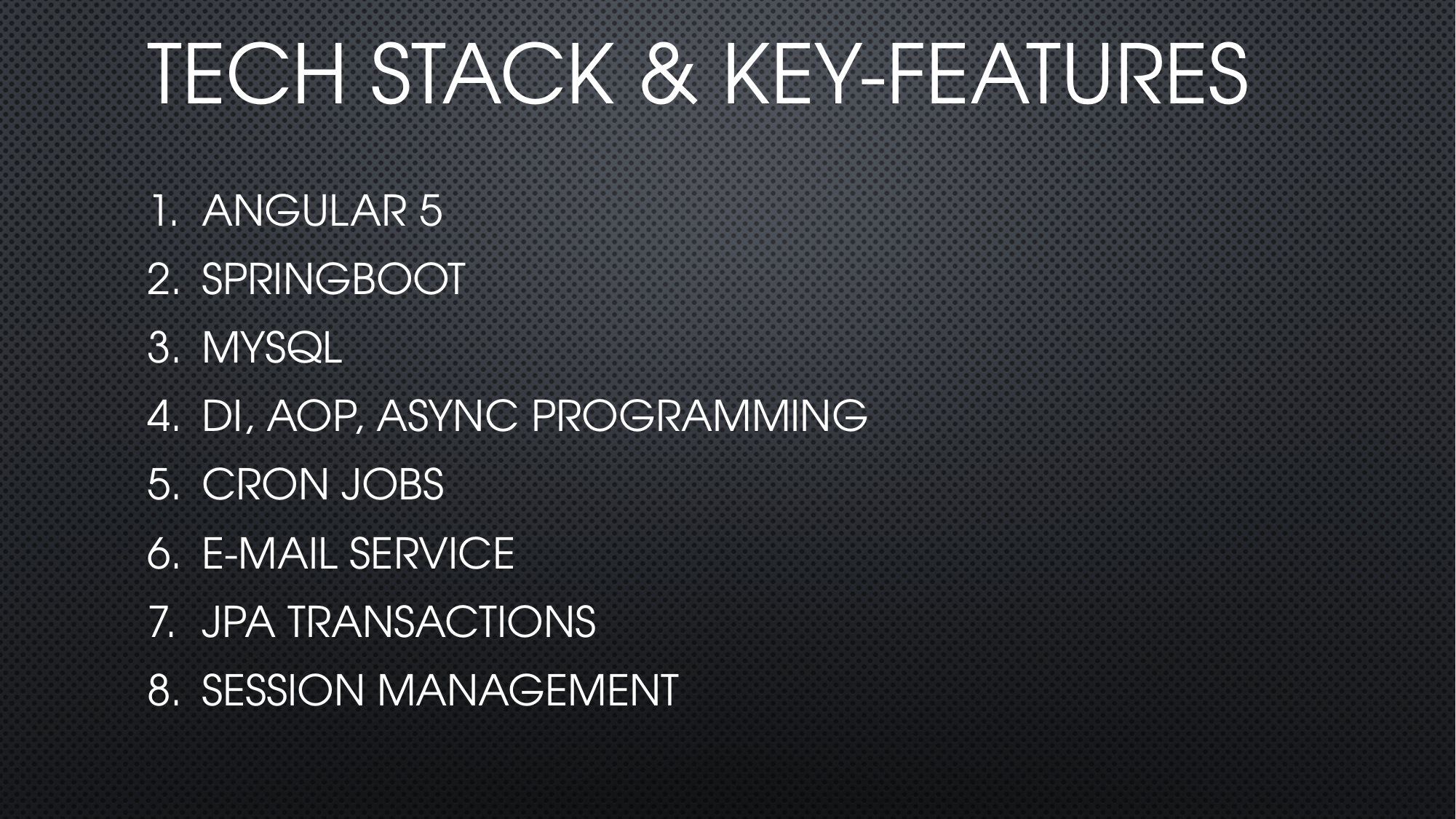

# Tech Stack & KEY-FEATURES
Angular 5
SpringBoot
MySql
DI, AOP, Async Programming
Cron Jobs
E-mail Service
JPA Transactions
Session Management